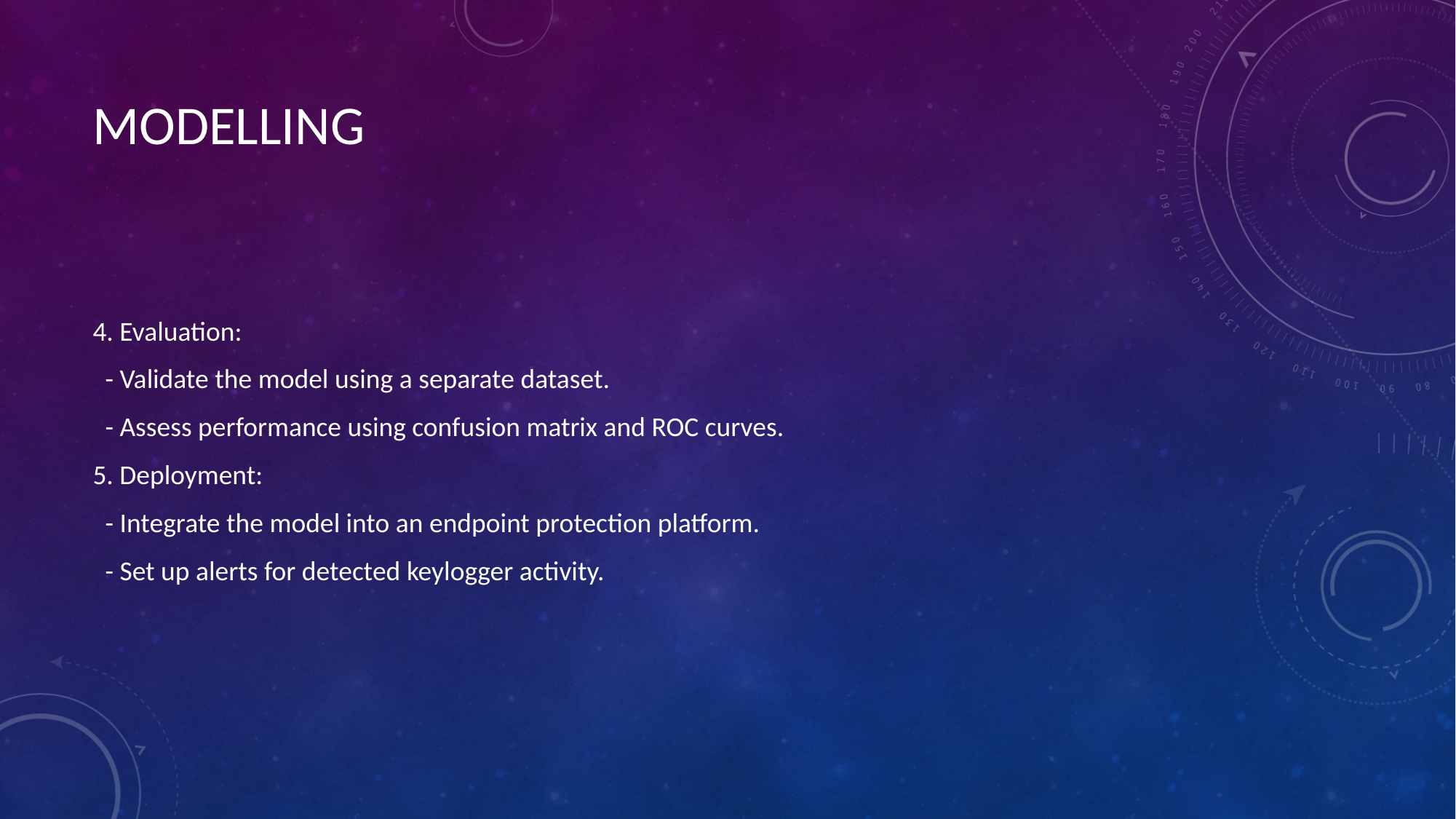

# modelling
4. Evaluation:
  - Validate the model using a separate dataset.
  - Assess performance using confusion matrix and ROC curves.
5. Deployment:
  - Integrate the model into an endpoint protection platform.
  - Set up alerts for detected keylogger activity.